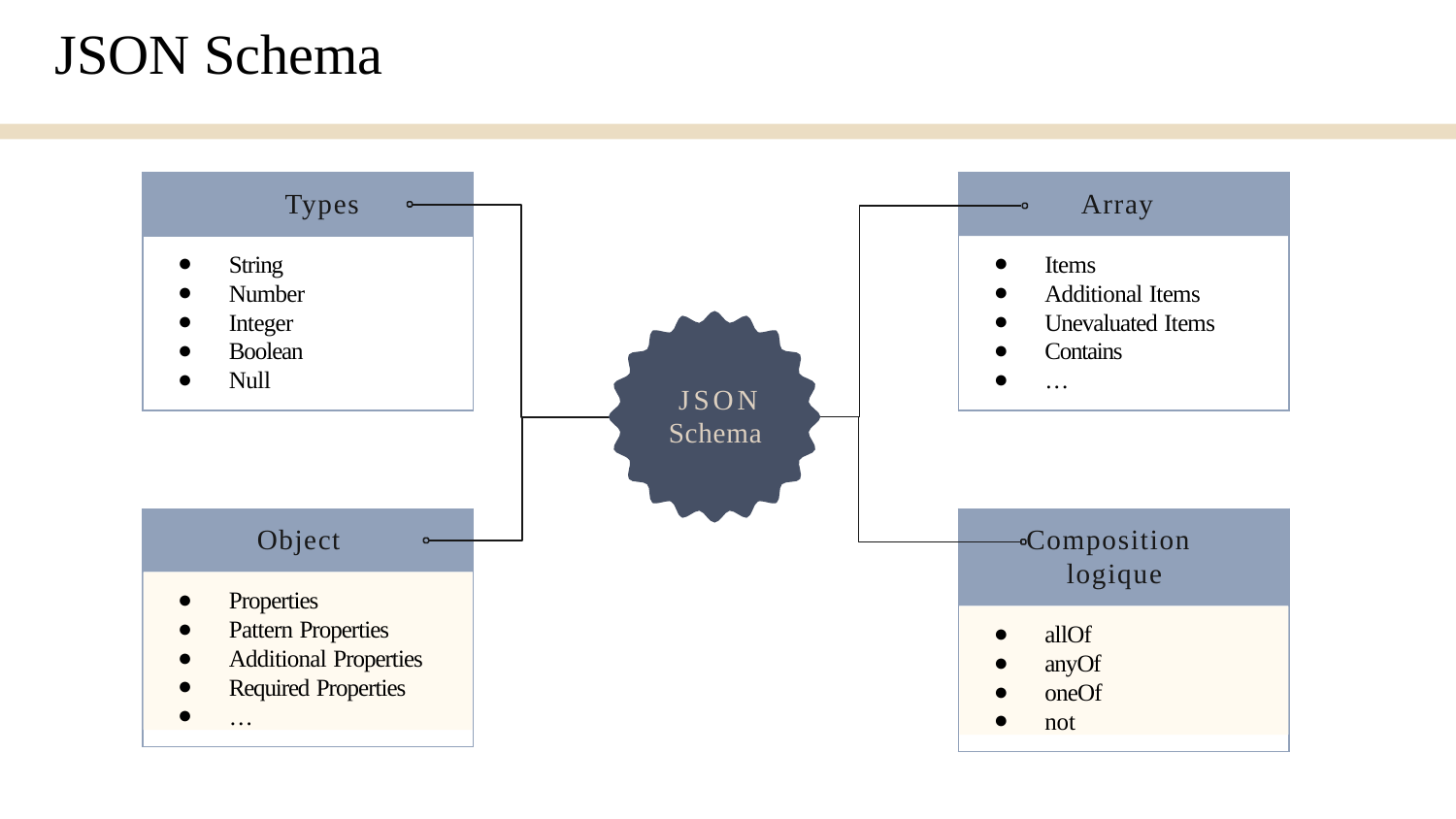

JSON Schema

Types
Array

String
Number
Integer
Boolean
Null
Items
Additional Items
Unevaluated Items
Contains
…
JSON
Schema

Object
Composition  logique
Properties
Pattern Properties
Additional Properties
Required Properties
…
allOf
anyOf
oneOf
not